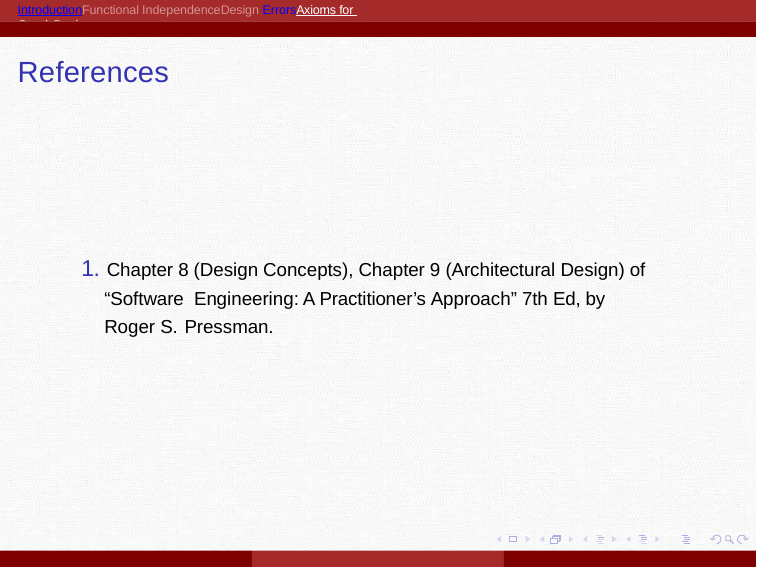

IntroductionFunctional IndependenceDesign ErrorsAxioms for Good Design

# References
1. Chapter 8 (Design Concepts), Chapter 9 (Architectural Design) of “Software  Engineering: A Practitioner’s Approach” 7th Ed, by Roger S. Pressman.